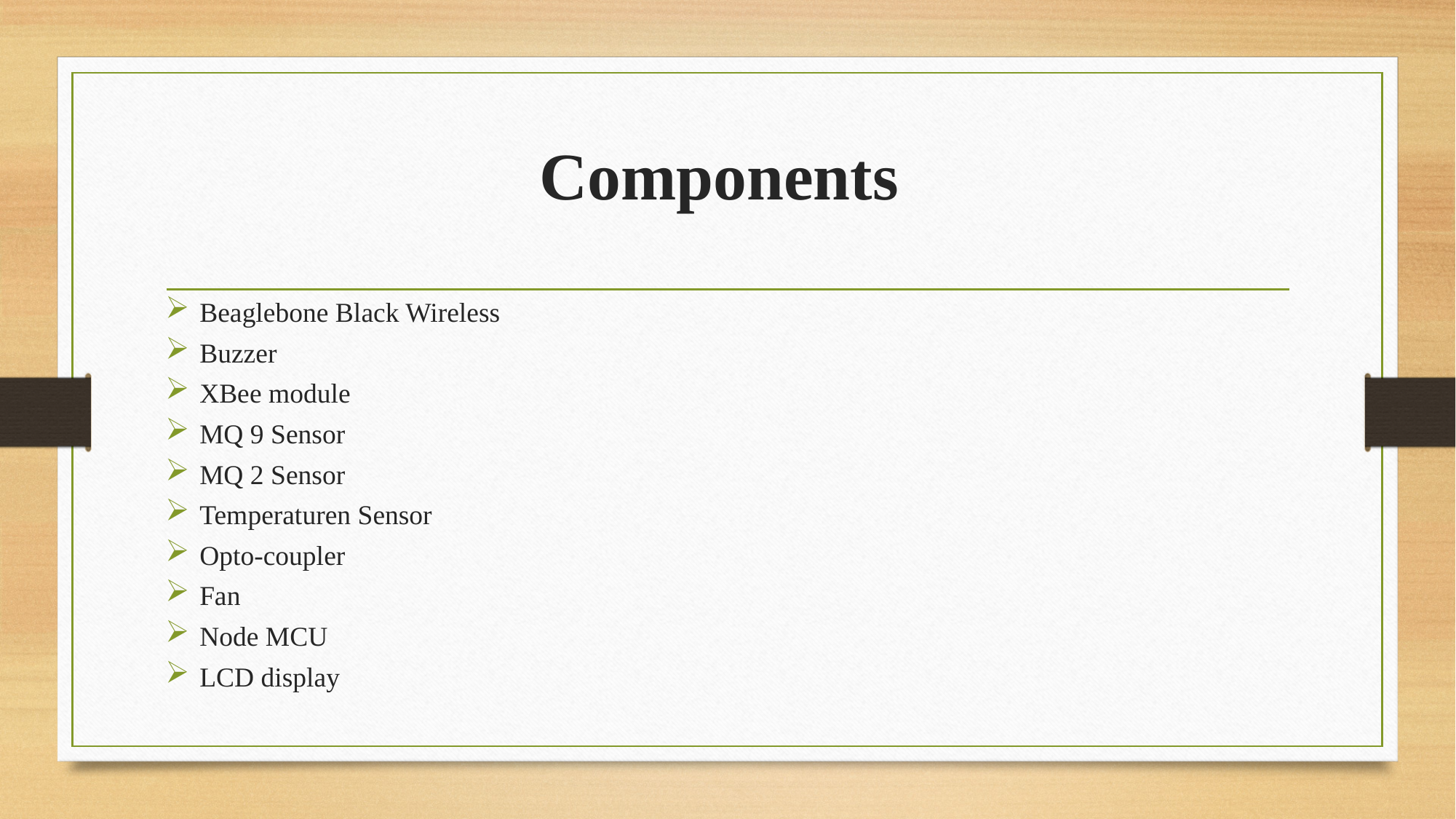

# Components
Beaglebone Black Wireless
Buzzer
XBee module
MQ 9 Sensor
MQ 2 Sensor
Temperaturen Sensor
Opto-coupler
Fan
Node MCU
LCD display